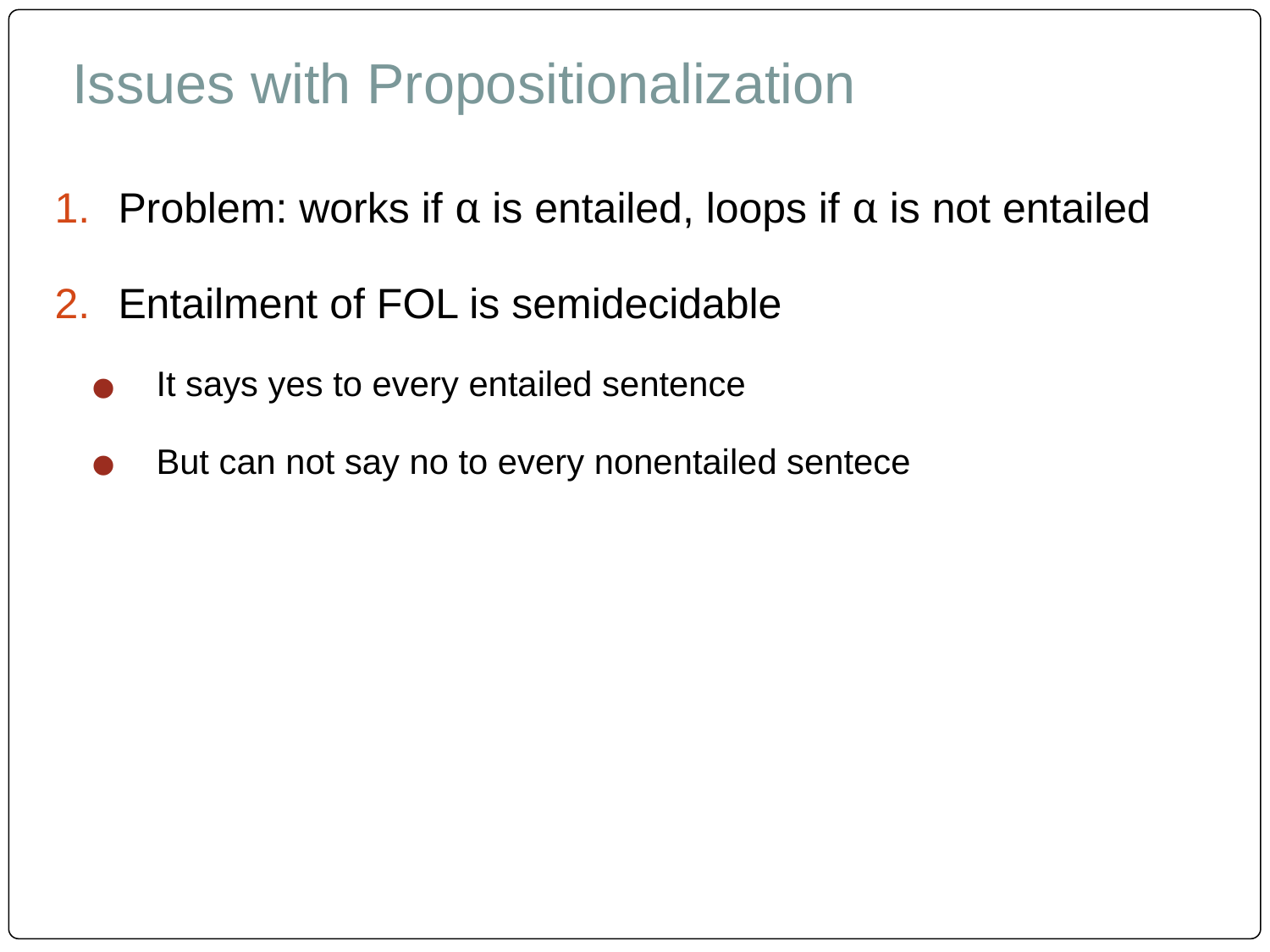

# Issues with Propositionalization
Problem: works if α is entailed, loops if α is not entailed
Entailment of FOL is semidecidable
It says yes to every entailed sentence
But can not say no to every nonentailed sentece